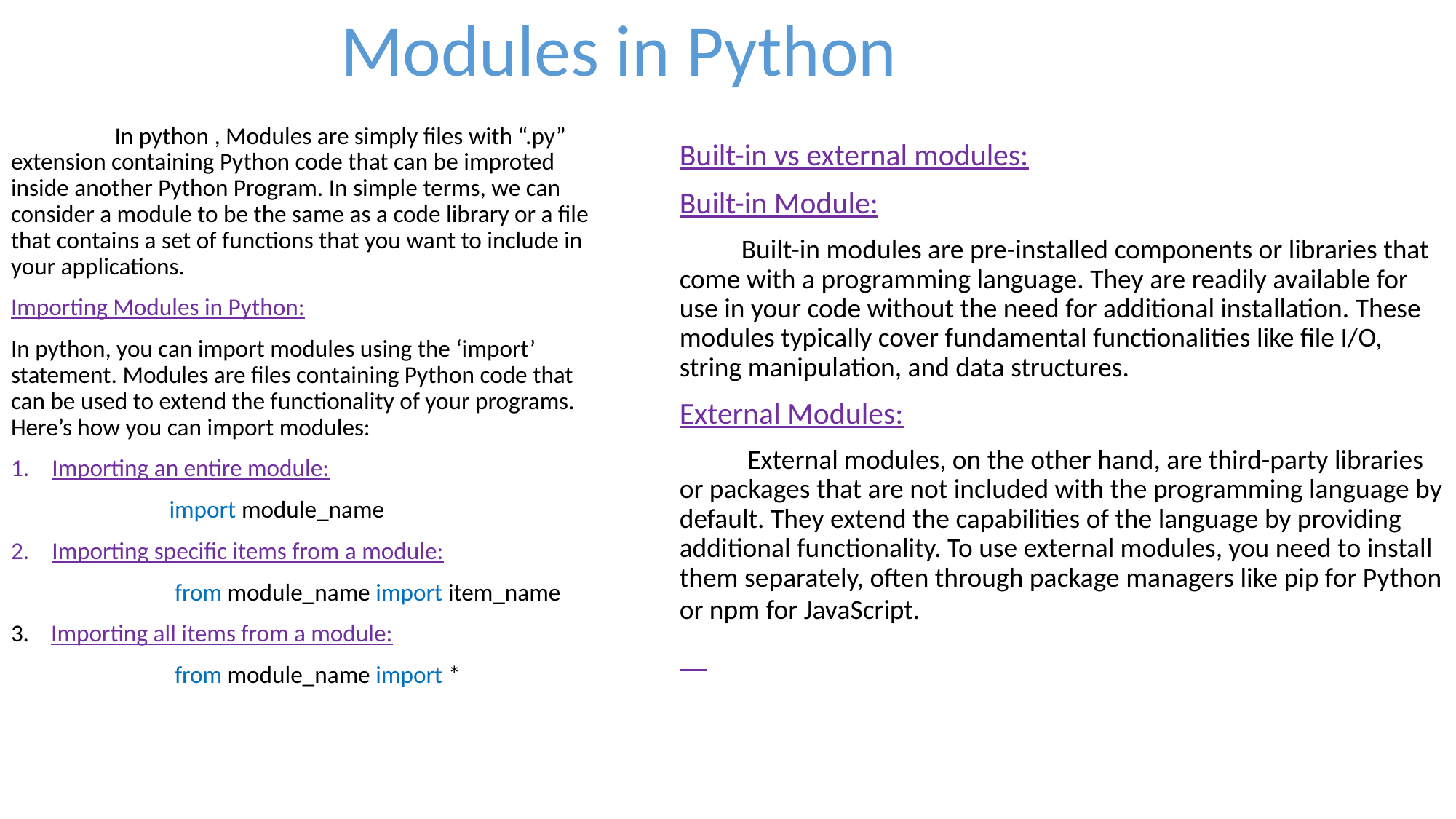

# Modules in Python
                   In python , Modules are simply files with “.py” extension containing Python code that can be improted inside another Python Program. In simple terms, we can consider a module to be the same as a code library or a file that contains a set of functions that you want to include in your applications.
Importing Modules in Python:
In python, you can import modules using the ‘import’ statement. Modules are files containing Python code that can be used to extend the functionality of your programs. Here’s how you can import modules:
Importing an entire module:
                             import module_name
Importing specific items from a module:
                              from module_name import item_name
3.    Importing all items from a module:
                              from module_name import *

Built-in vs external modules:
Built-in Module:
          Built-in modules are pre-installed components or libraries that come with a programming language. They are readily available for use in your code without the need for additional installation. These modules typically cover fundamental functionalities like file I/O, string manipulation, and data structures.
External Modules:
           External modules, on the other hand, are third-party libraries or packages that are not included with the programming language by default. They extend the capabilities of the language by providing additional functionality. To use external modules, you need to install them separately, often through package managers like pip for Python or npm for JavaScript.